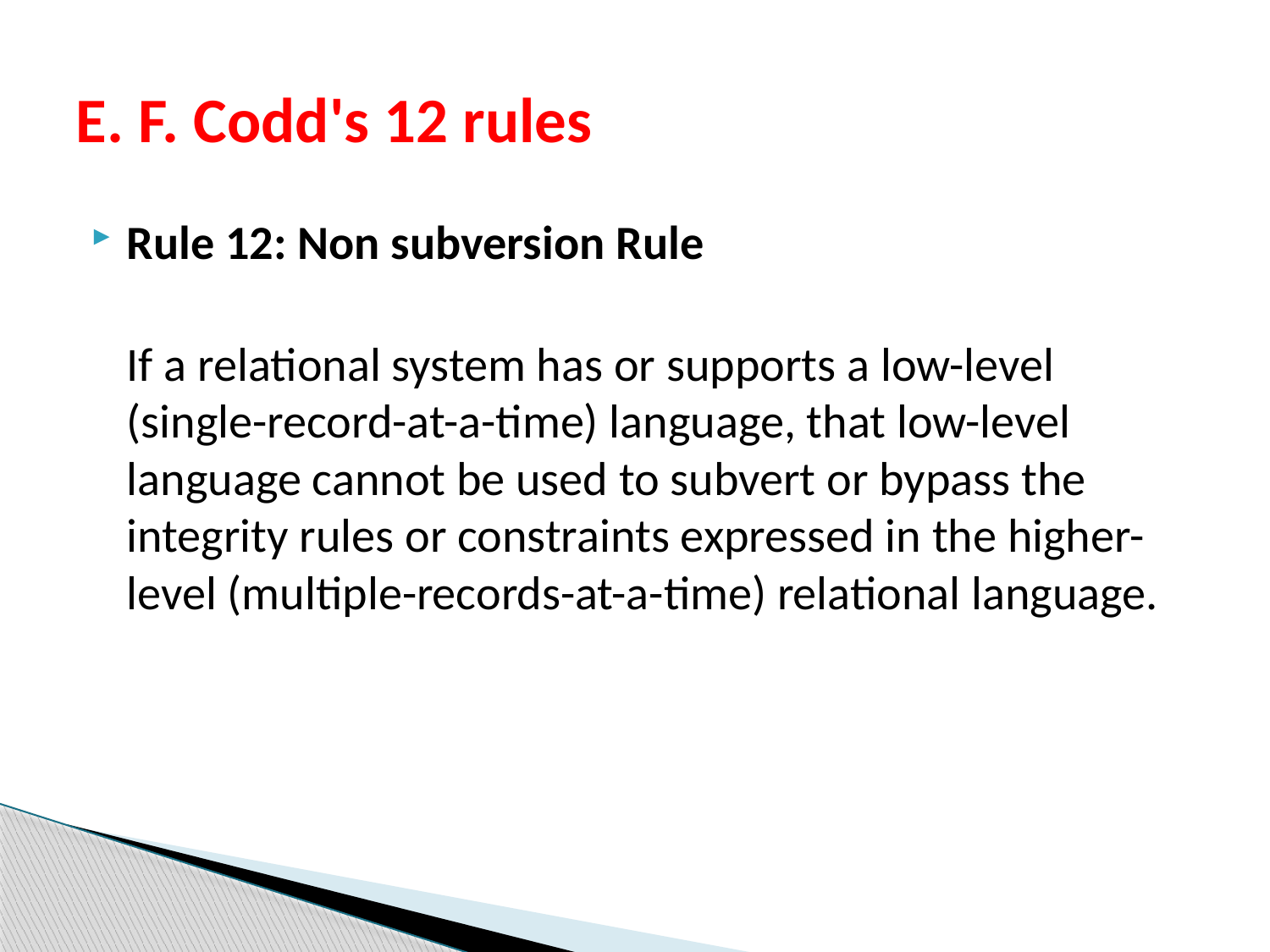

# E. F. Codd's 12 rules
Rule 12: Non subversion Rule
If a relational system has or supports a low-level (single-record-at-a-time) language, that low-level language cannot be used to subvert or bypass the integrity rules or constraints expressed in the higher-level (multiple-records-at-a-time) relational language.